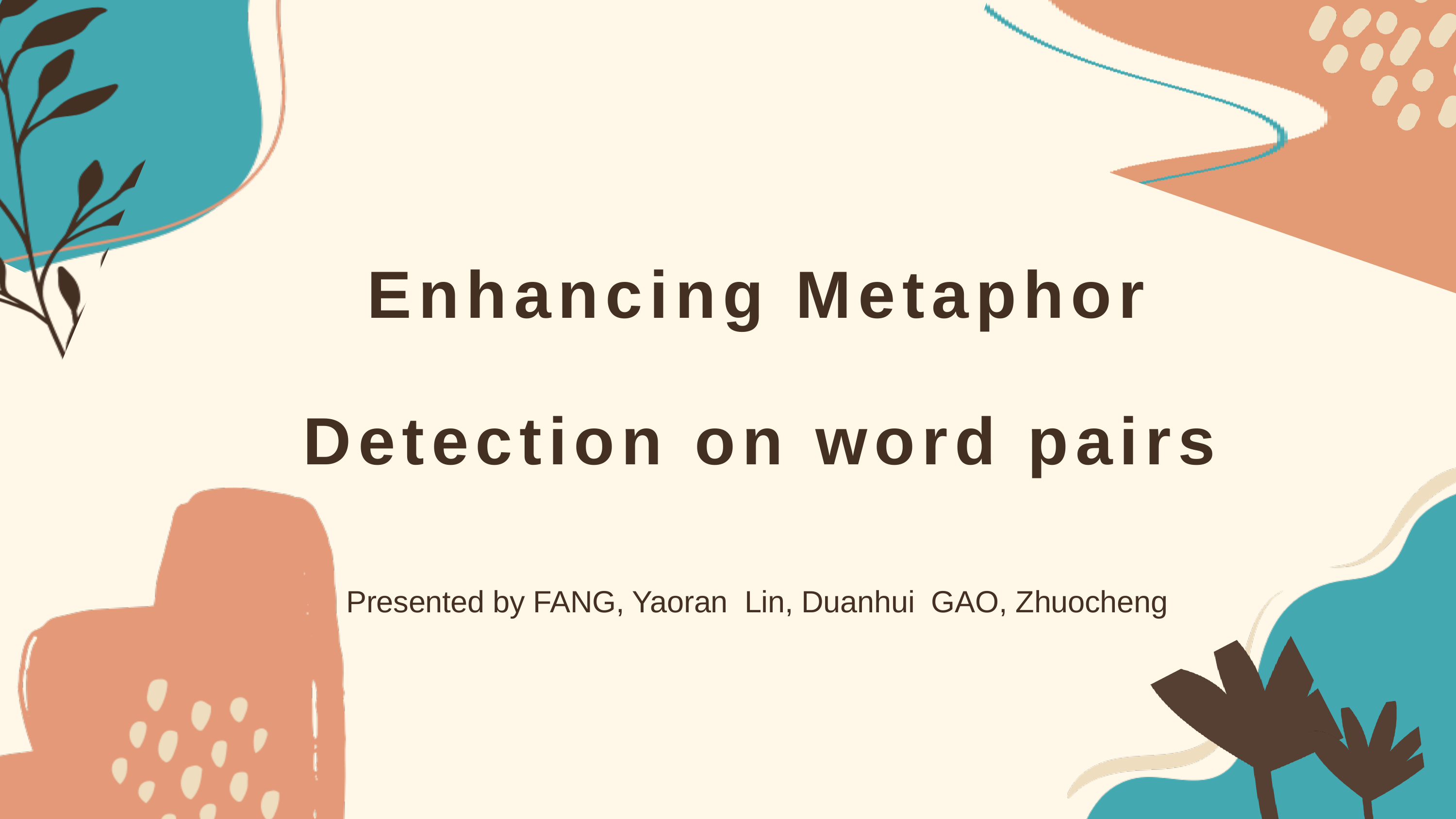

Enhancing Metaphor Detection on word pairs

Presented by FANG, Yaoran  Lin, Duanhui  GAO, Zhuocheng